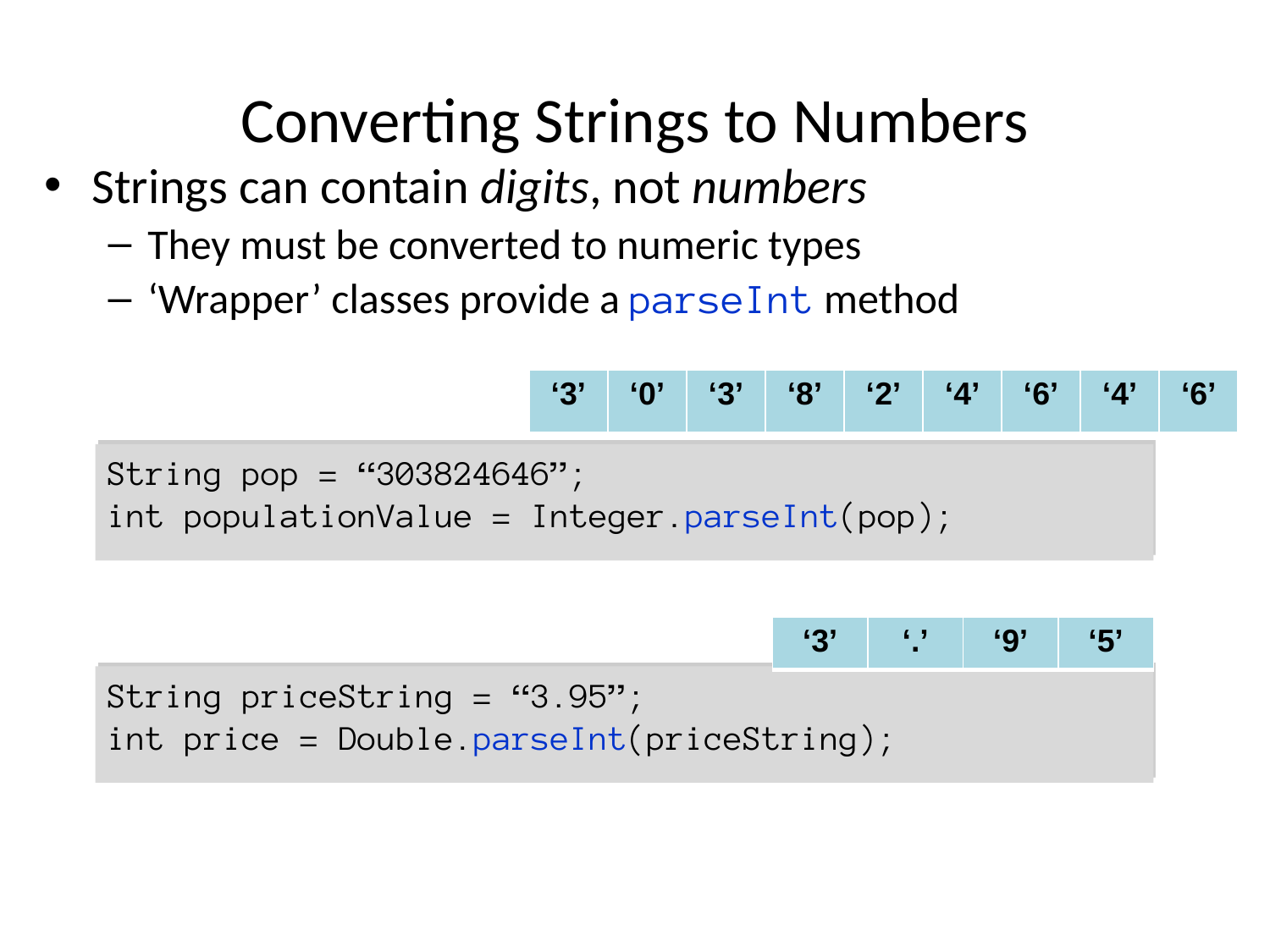

# Converting Strings to Numbers
Strings can contain digits, not numbers
They must be converted to numeric types
‘Wrapper’ classes provide a parseInt method

| ‘3’ | ‘0’ | ‘3’ | ‘8’ | ‘2’ | ‘4’ | ‘6’ | ‘4’ | ‘6’ |
| --- | --- | --- | --- | --- | --- | --- | --- | --- |
String pop = “303824646”;
int populationValue = Integer.parseInt(pop);
| ‘3’ | ‘.’ | ‘9’ | ‘5’ |
| --- | --- | --- | --- |
String priceString = “3.95”;
int price = Double.parseInt(priceString);